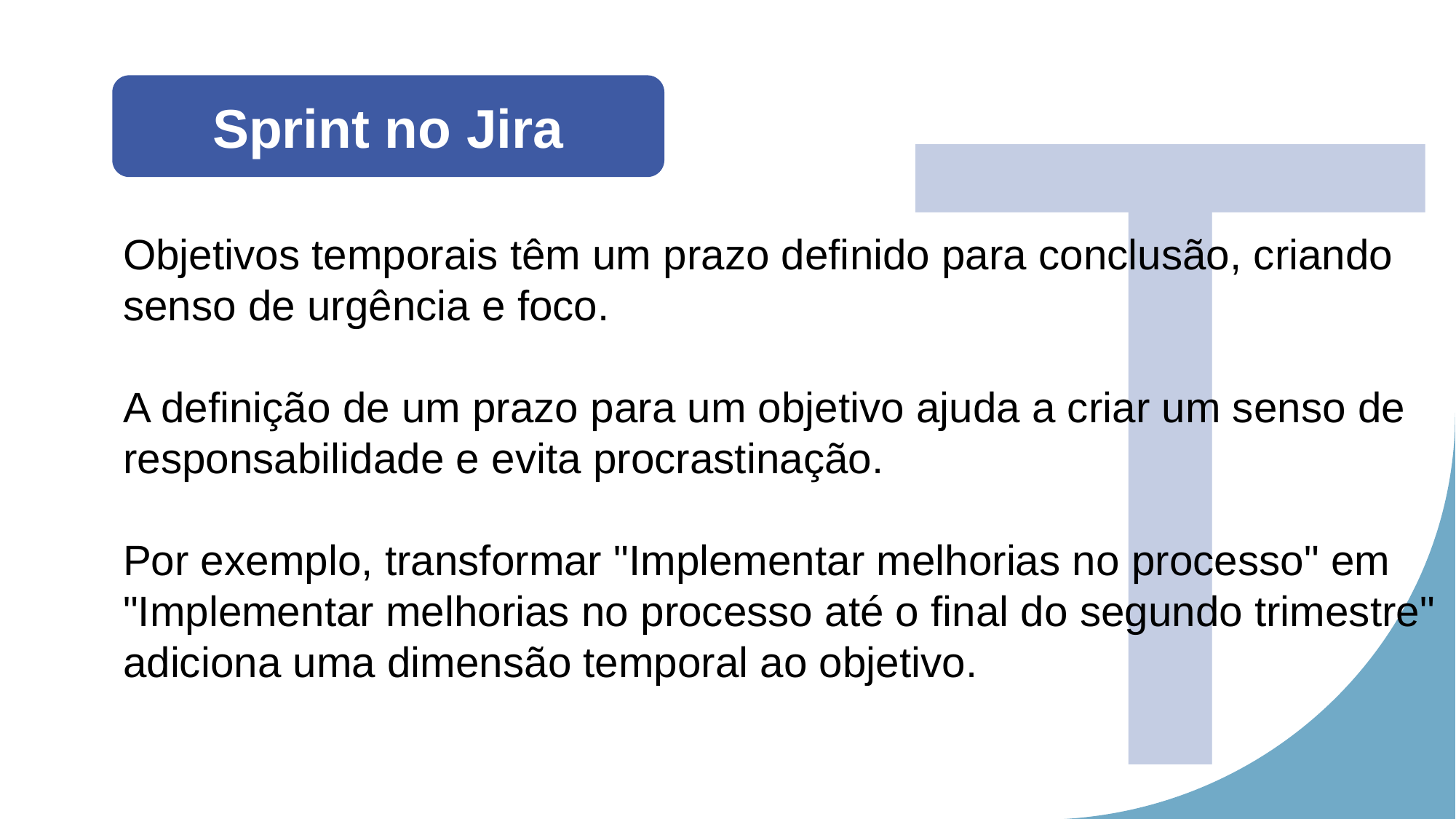

T
Sprint no Jira
Objetivos temporais têm um prazo definido para conclusão, criando senso de urgência e foco.

A definição de um prazo para um objetivo ajuda a criar um senso de responsabilidade e evita procrastinação.

Por exemplo, transformar "Implementar melhorias no processo" em "Implementar melhorias no processo até o final do segundo trimestre" adiciona uma dimensão temporal ao objetivo.